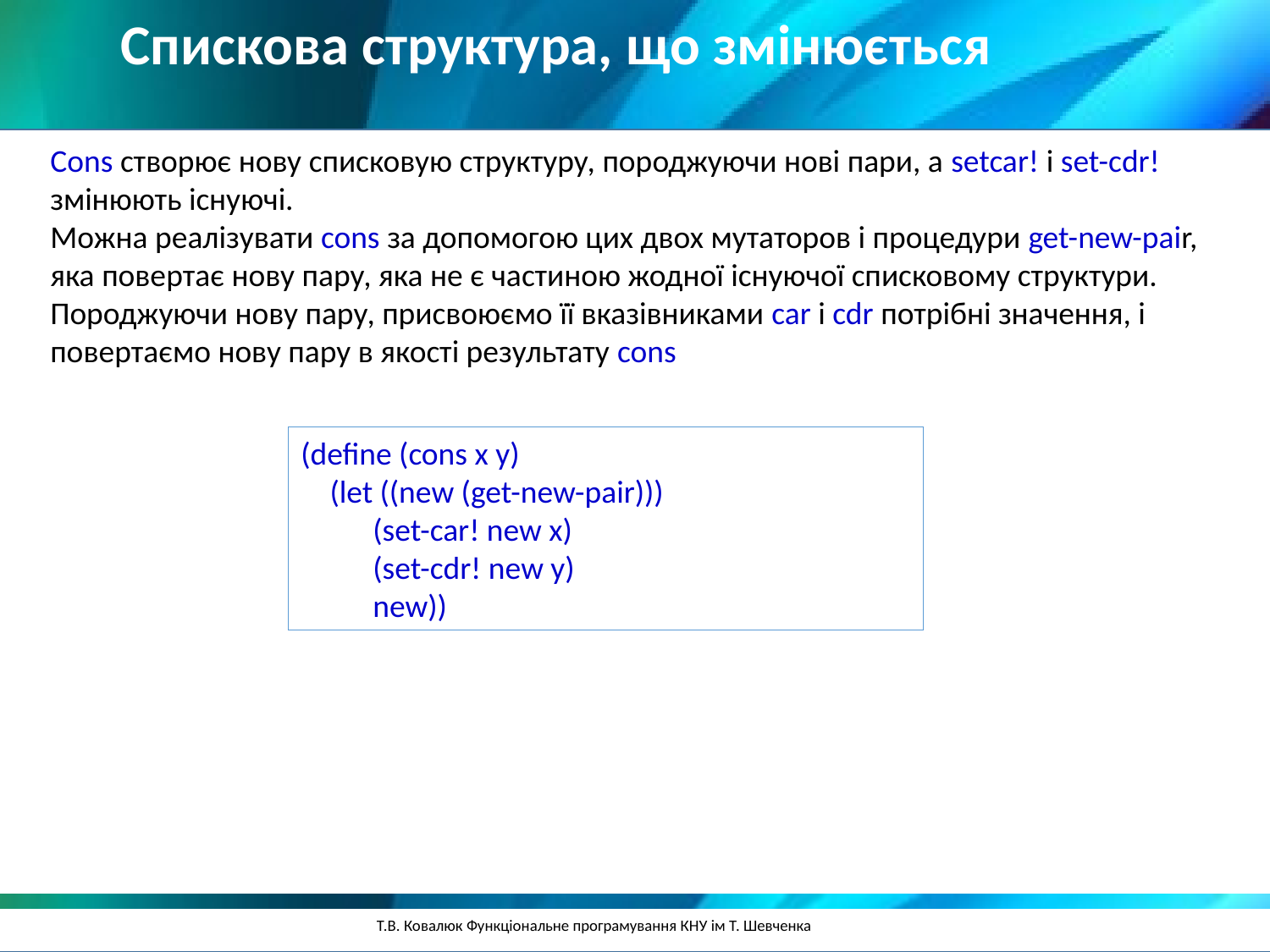

Спискова структура, що змінюється
Cons створює нову списковую структуру, породжуючи нові пари, а setcar! і set-cdr! змінюють існуючі.
Можна реалізувати cons за допомогою цих двох мутаторов і процедури get-new-pair, яка повертає нову пару, яка не є частиною жодної існуючої списковому структури.
Породжуючи нову пару, присвоюємо її вказівниками car і cdr потрібні значення, і повертаємо нову пару в якості результату cons
(define (cons x y)
    (let ((new (get-new-pair)))
          (set-car! new x)
          (set-cdr! new y)
          new))